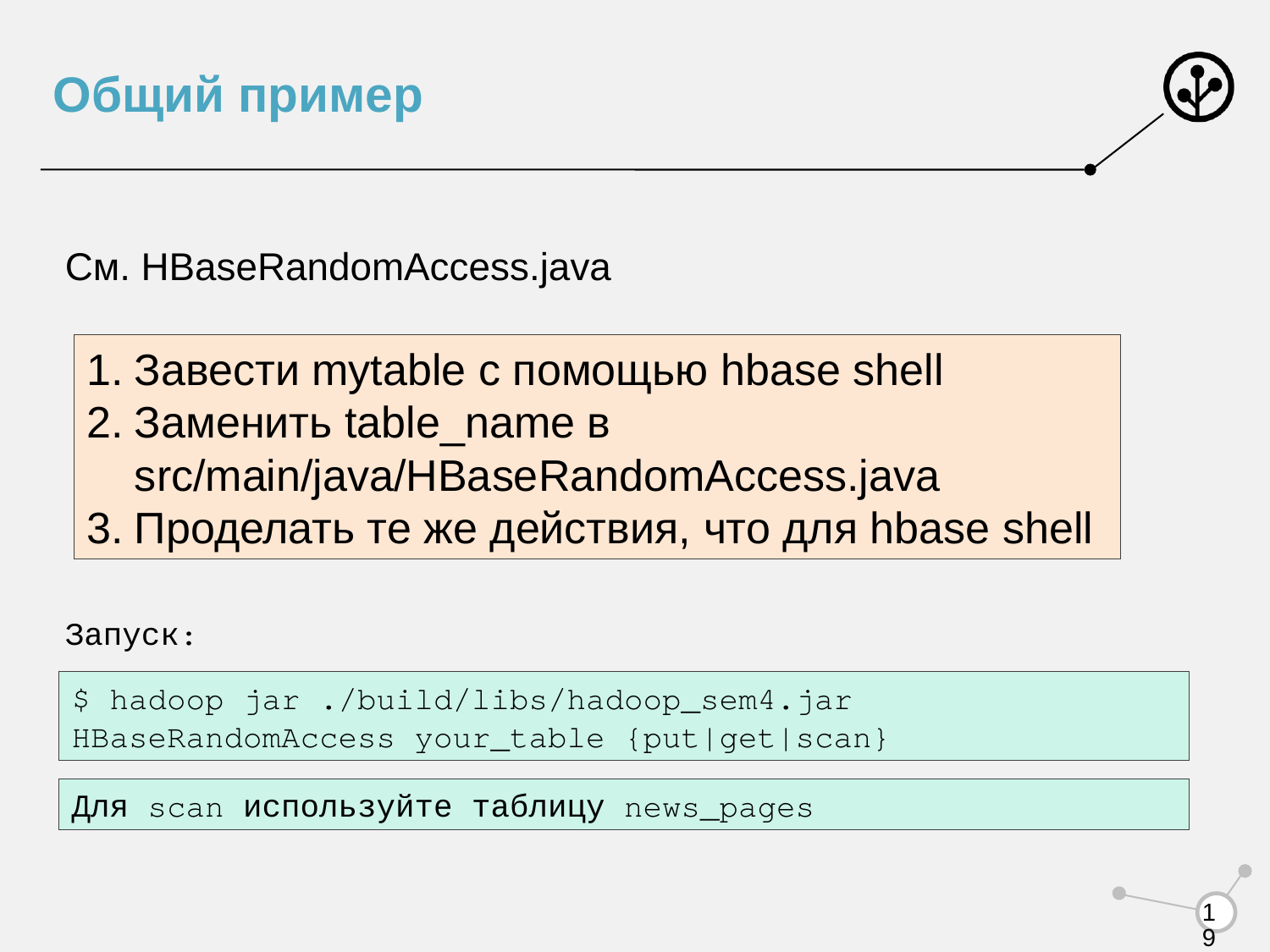

# Общий пример
См. HBaseRandomAccess.java
Завести mytable с помощью hbase shell
Заменить table_name в src/main/java/HBaseRandomAccess.java
Проделать те же действия, что для hbase shell
Запуск:
$ hadoop jar ./build/libs/hadoop_sem4.jar HBaseRandomAccess your_table {put|get|scan}
Для scan используйте таблицу news_pages
19